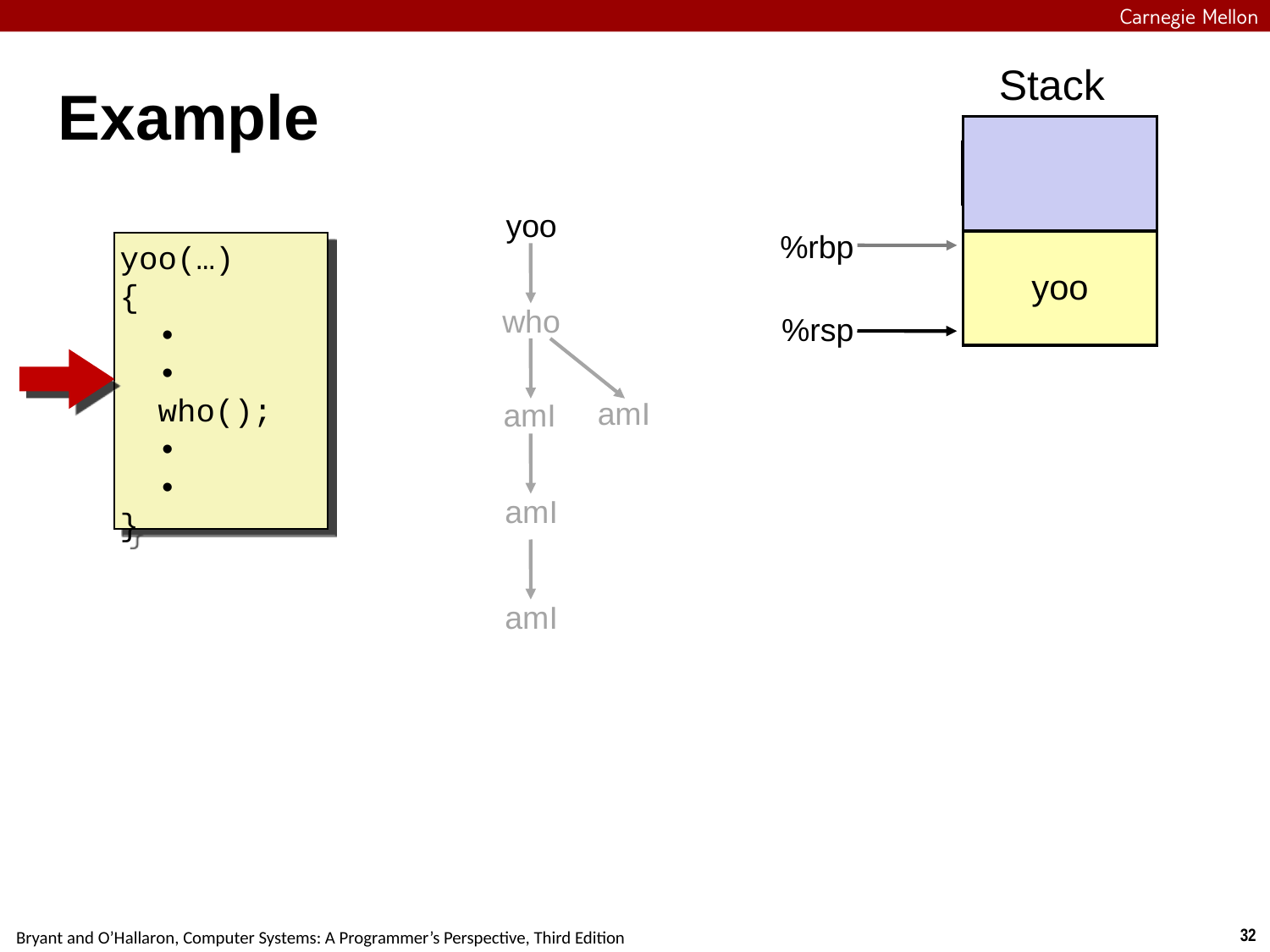

Carnegie Mellon
# Example
Stack
|  |
| --- |
| yoo |
|  |
|  |
|  |
|  |
|  |

yoo
%rbp

%rsp

yoo
yoo(…)
{
  •
  •
  who();
  •
  •
}

who

amI
amI

amI

amI